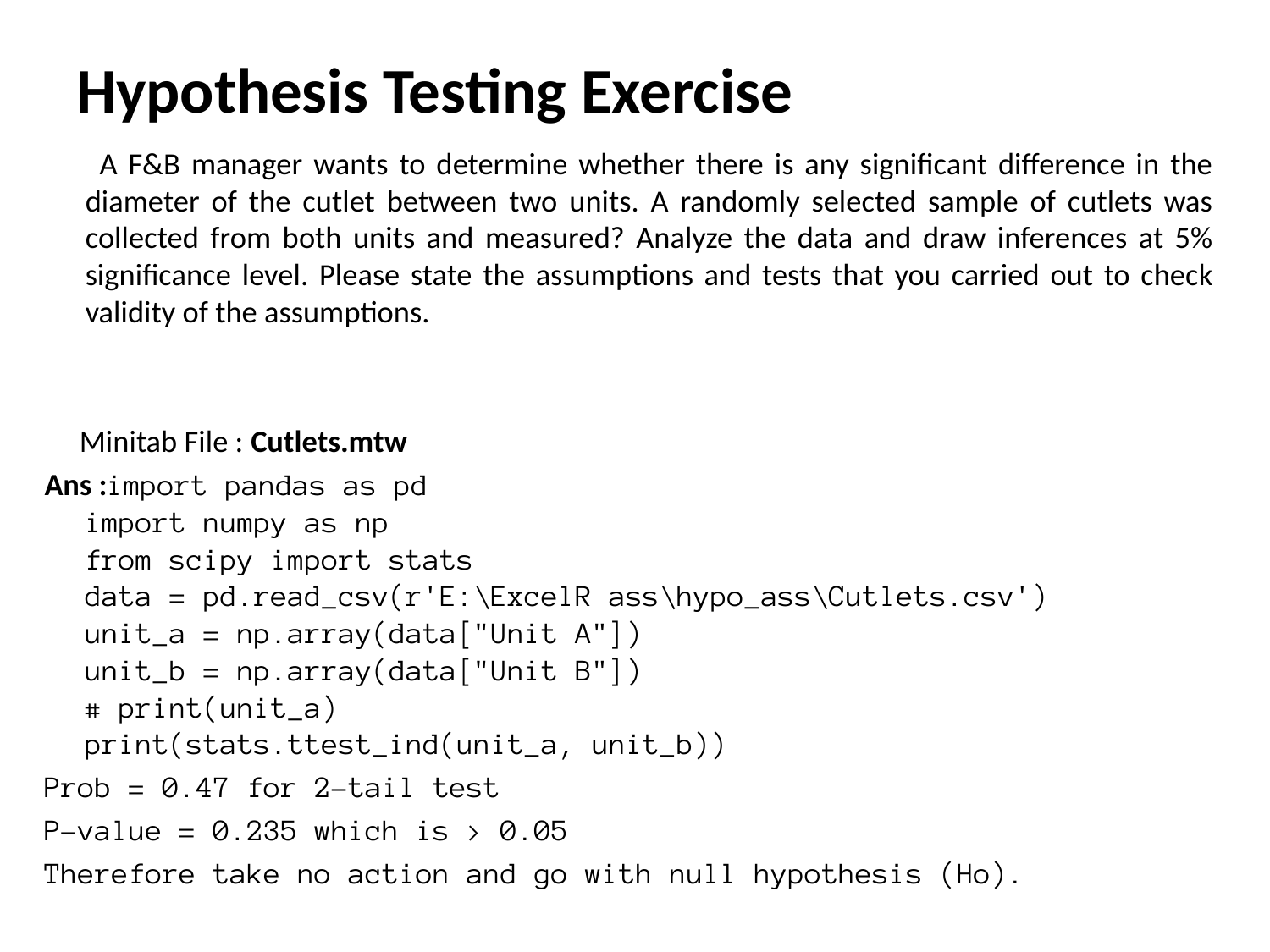

# Hypothesis Testing Exercise
     A F&B manager wants to determine whether there is any significant difference in the diameter of the cutlet between two units. A randomly selected sample of cutlets was collected from both units and measured? Analyze the data and draw inferences at 5% significance level. Please state the assumptions and tests that you carried out to check validity of the assumptions.

     Minitab File : Cutlets.mtw
Ans :import pandas as pd
import numpy as np
from scipy import stats
data = pd.read_csv(r'E:\ExcelR ass\hypo_ass\Cutlets.csv')
unit_a = np.array(data["Unit A"])
unit_b = np.array(data["Unit B"])
# print(unit_a)
print(stats.ttest_ind(unit_a, unit_b))
Prob = 0.47 for 2-tail test
P-value = 0.235 which is > 0.05
Therefore take no action and go with null hypothesis (Ho).